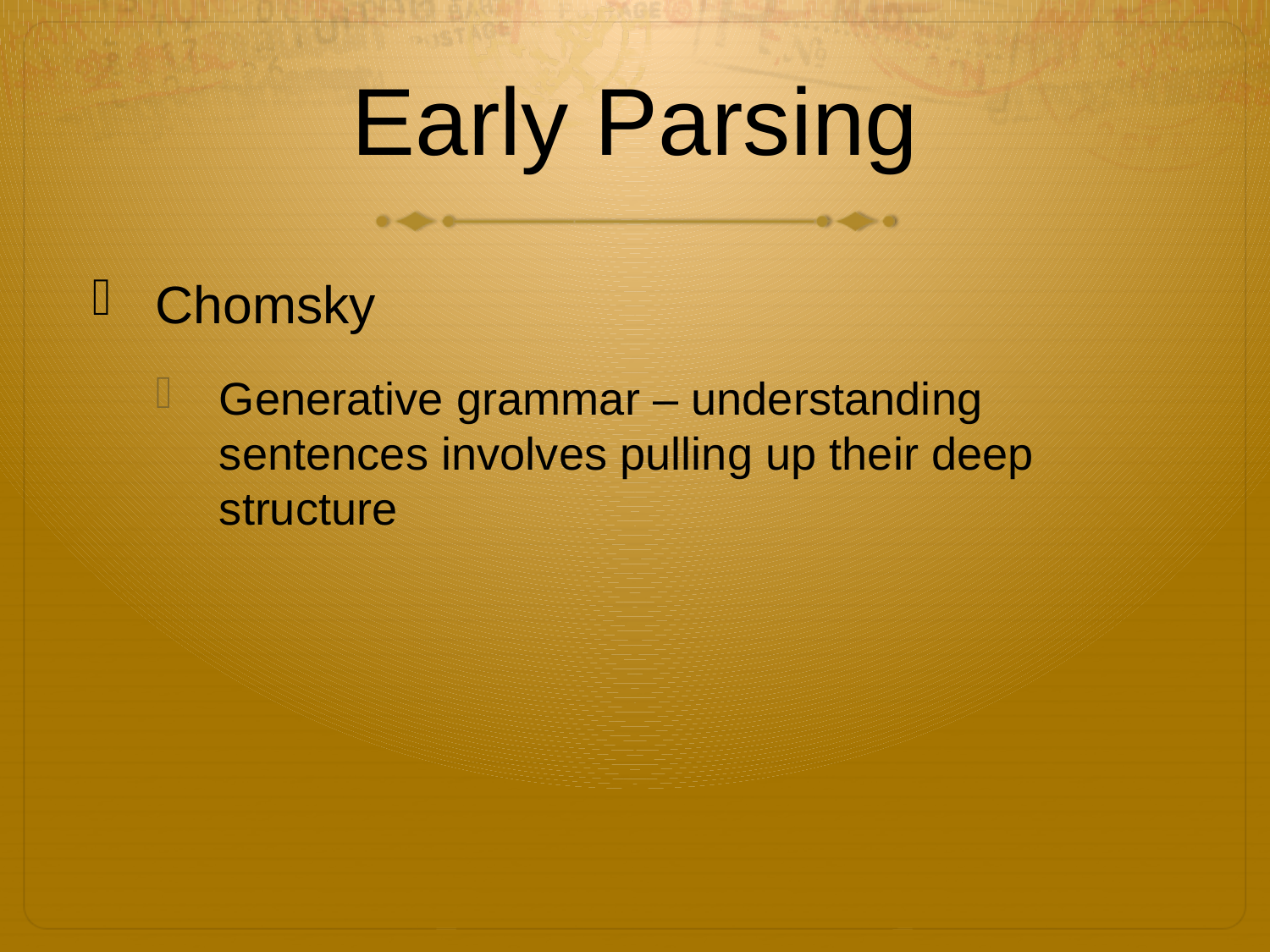

# Early Parsing
Chomsky
Generative grammar – understanding sentences involves pulling up their deep structure